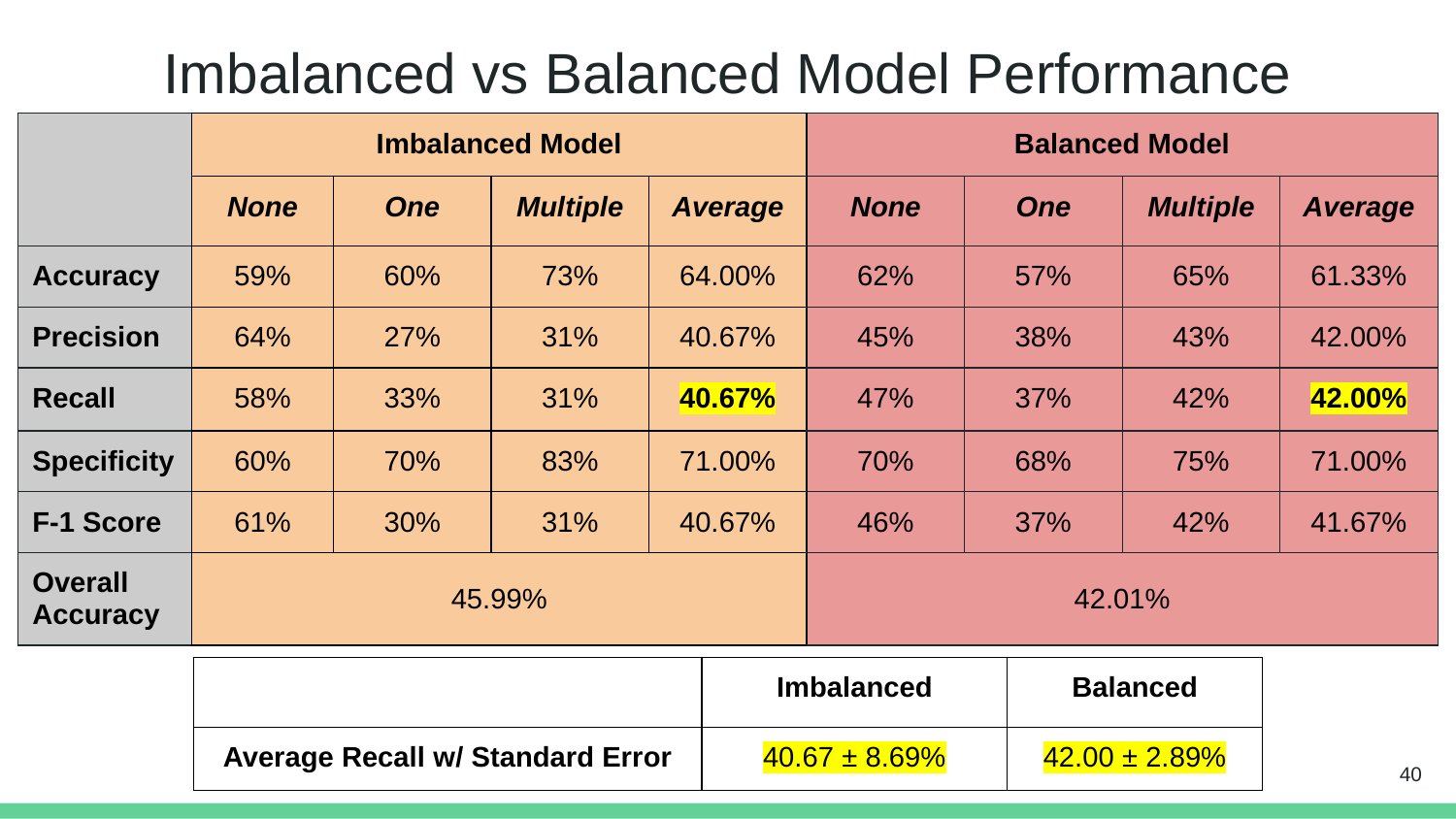

# Imbalanced vs Balanced Model Performance
|  | Imbalanced Model |  |  |  | Balanced Model |  |  |  |
| --- | --- | --- | --- | --- | --- | --- | --- | --- |
|  | None | One | Multiple | Average | None | One | Multiple | Average |
| Accuracy | 59% | 60% | 73% | 64.00% | 62% | 57% | 65% | 61.33% |
| Precision | 64% | 27% | 31% | 40.67% | 45% | 38% | 43% | 42.00% |
| Recall | 58% | 33% | 31% | 40.67% | 47% | 37% | 42% | 42.00% |
| Specificity | 60% | 70% | 83% | 71.00% | 70% | 68% | 75% | 71.00% |
| F-1 Score | 61% | 30% | 31% | 40.67% | 46% | 37% | 42% | 41.67% |
| Overall Accuracy | 45.99% |  |  |  | 42.01% |  |  |  |
|  | Imbalanced | Balanced |
| --- | --- | --- |
| Average Recall w/ Standard Error | 40.67 ± 8.69% | 42.00 ± 2.89% |
40